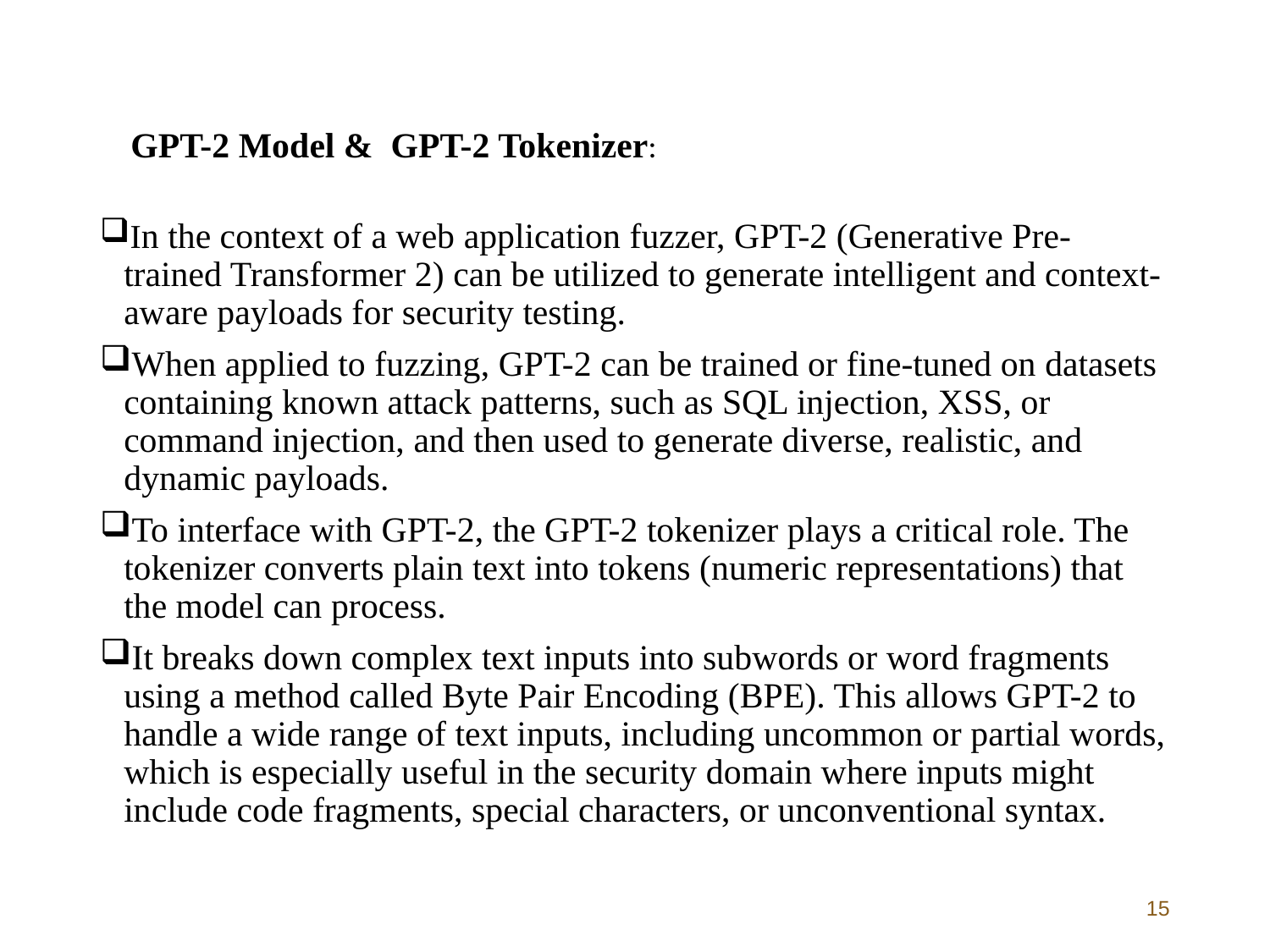

GPT-2 Model &  GPT-2 Tokenizer:
In the context of a web application fuzzer, GPT-2 (Generative Pre-trained Transformer 2) can be utilized to generate intelligent and context-aware payloads for security testing.
When applied to fuzzing, GPT-2 can be trained or fine-tuned on datasets containing known attack patterns, such as SQL injection, XSS, or command injection, and then used to generate diverse, realistic, and dynamic payloads.
To interface with GPT-2, the GPT-2 tokenizer plays a critical role. The tokenizer converts plain text into tokens (numeric representations) that the model can process.
It breaks down complex text inputs into subwords or word fragments using a method called Byte Pair Encoding (BPE). This allows GPT-2 to handle a wide range of text inputs, including uncommon or partial words, which is especially useful in the security domain where inputs might include code fragments, special characters, or unconventional syntax.
15